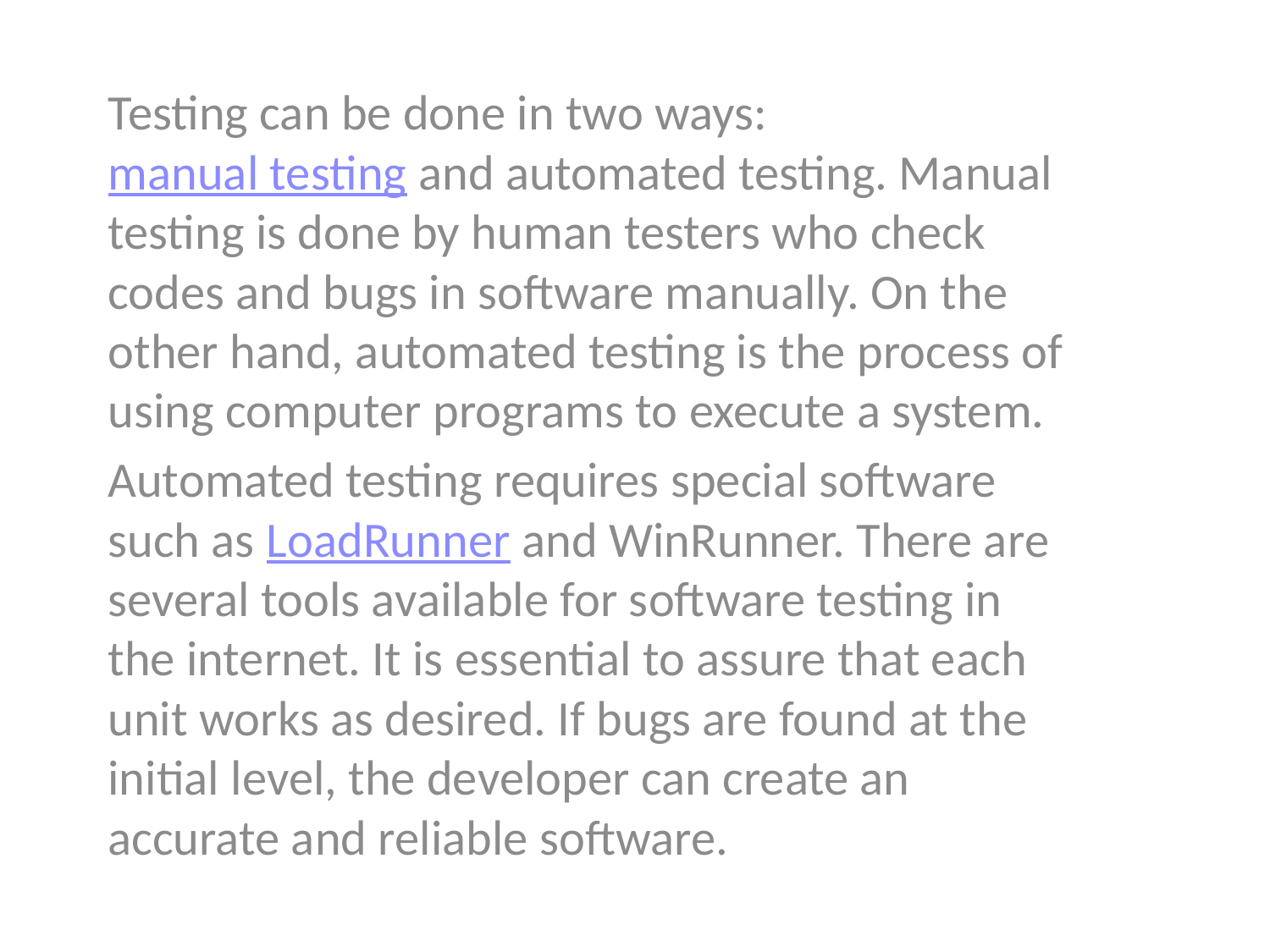

Testing can be done in two ways: manual testing and automated testing. Manual testing is done by human testers who check codes and bugs in software manually. On the other hand, automated testing is the process of using computer programs to execute a system.
Automated testing requires special software such as LoadRunner and WinRunner. There are several tools available for software testing in the internet. It is essential to assure that each unit works as desired. If bugs are found at the initial level, the developer can create an accurate and reliable software.

#